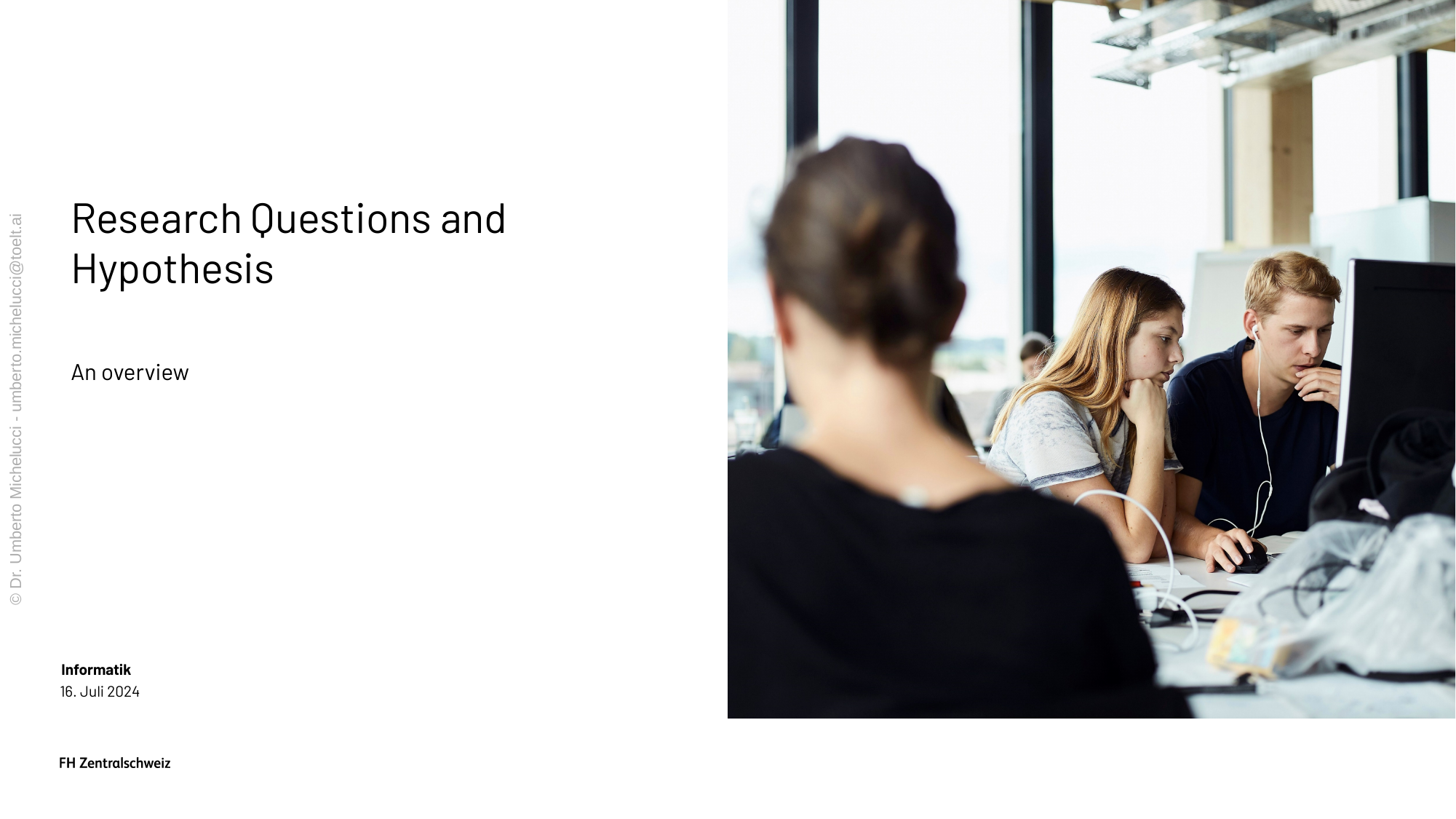

# Research Questions and Hypothesis
An overview
© Dr. Umberto Michelucci - umberto.michelucci@toelt.ai
16. Juli 2024